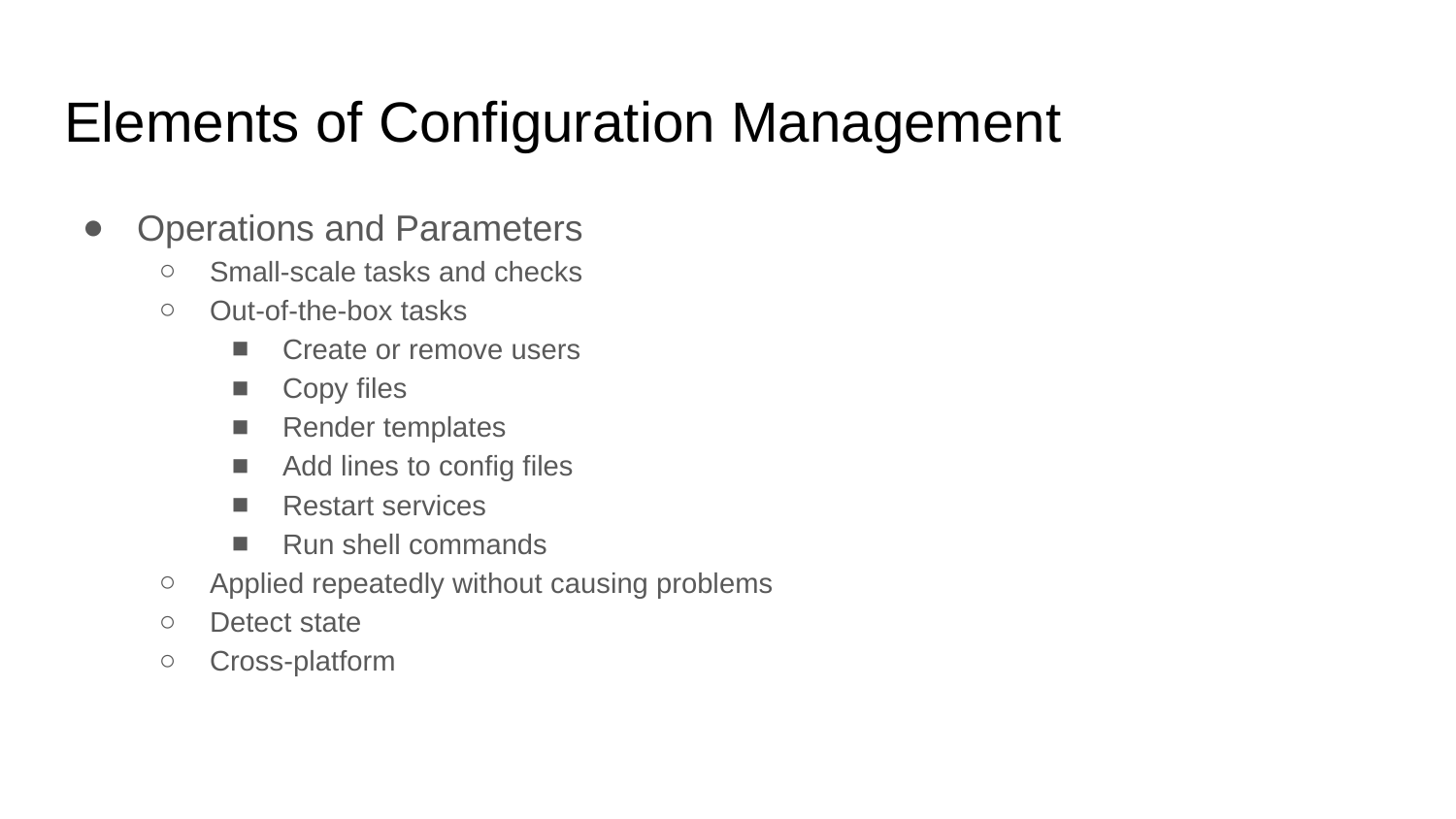

# Elements of Configuration Management
Operations and Parameters
Small-scale tasks and checks
Out-of-the-box tasks
Create or remove users
Copy files
Render templates
Add lines to config files
Restart services
Run shell commands
Applied repeatedly without causing problems
Detect state
Cross-platform